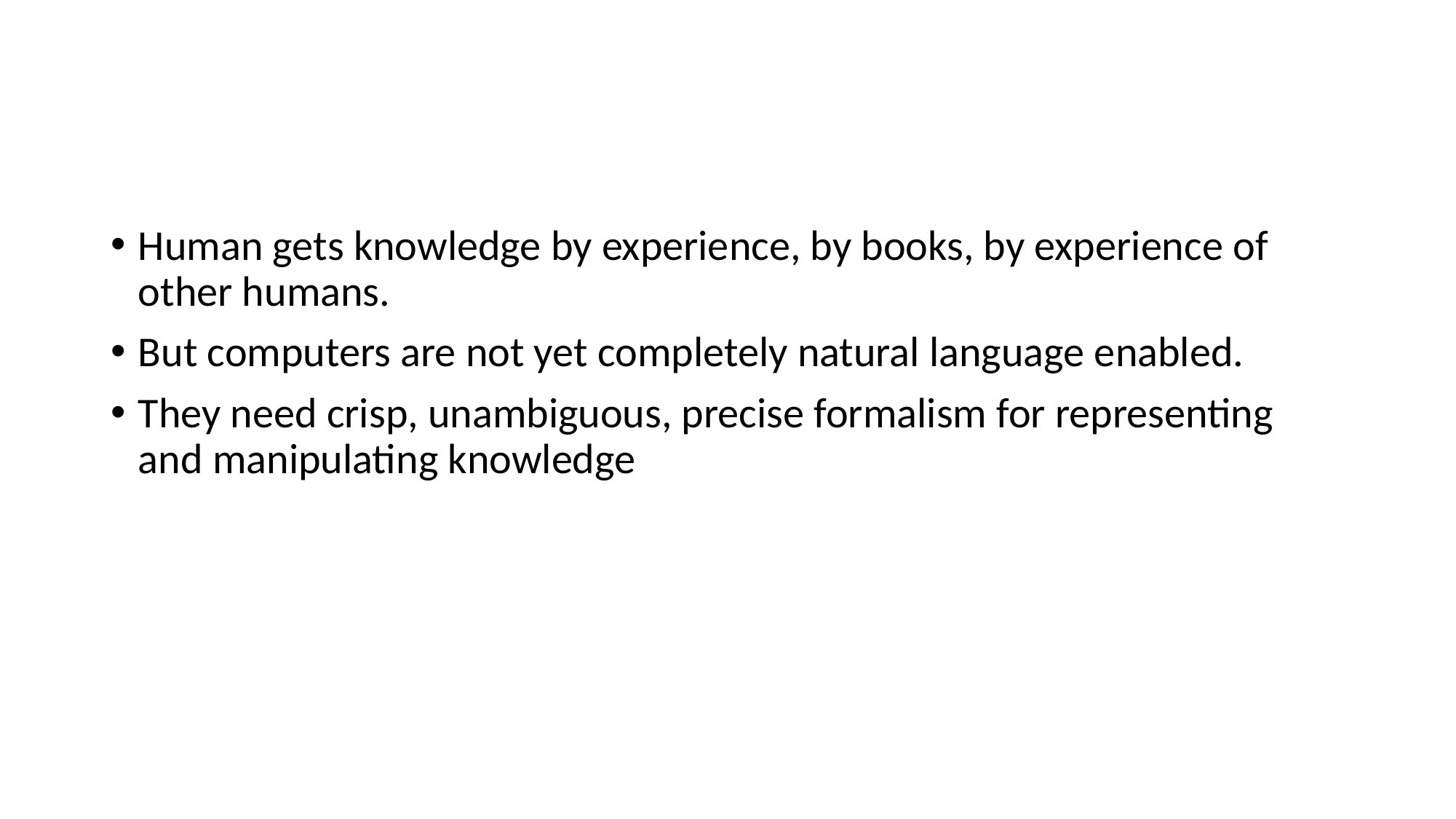

#
Human gets knowledge by experience, by books, by experience of other humans.
But computers are not yet completely natural language enabled.
They need crisp, unambiguous, precise formalism for representing and manipulating knowledge